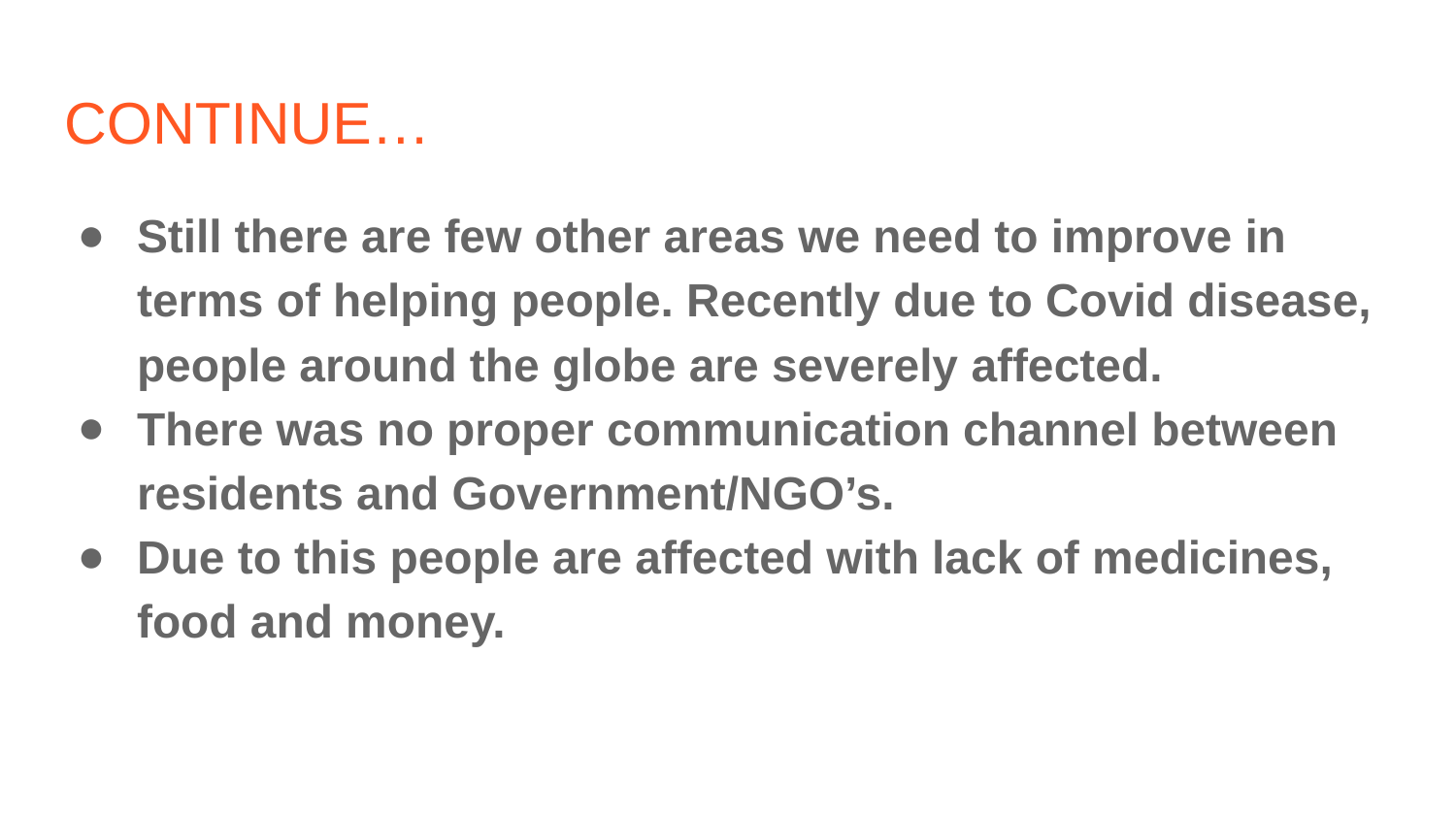

# CONTINUE…
Still there are few other areas we need to improve in terms of helping people. Recently due to Covid disease, people around the globe are severely affected.
There was no proper communication channel between residents and Government/NGO’s.
Due to this people are affected with lack of medicines, food and money.